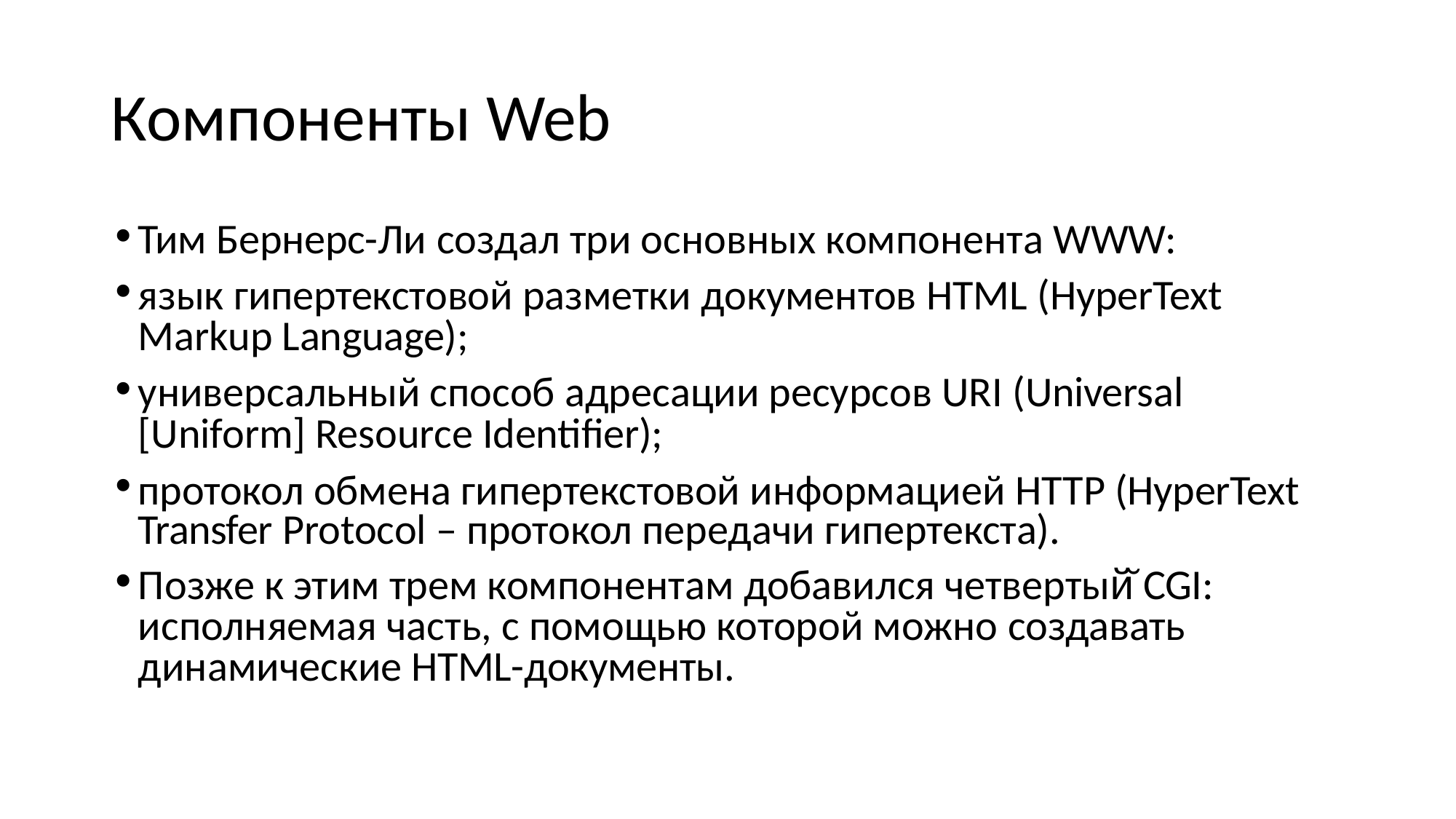

# Компоненты Web
Тим Бернерс-Ли создал три основных компонента WWW:
язык гипертекстовой разметки документов HTML (HyperText Markup Language);
универсальный способ адресации ресурсов URI (Universal [Uniform] Resource Identifier);
протокол обмена гипертекстовой информацией HTTP (HyperText Transfer Protocol – протокол передачи гипертекста).
Позже к этим трем компонентам добавился четвертый̆ CGI: исполняемая часть, с помощью которой можно создавать динамические HTML-документы.